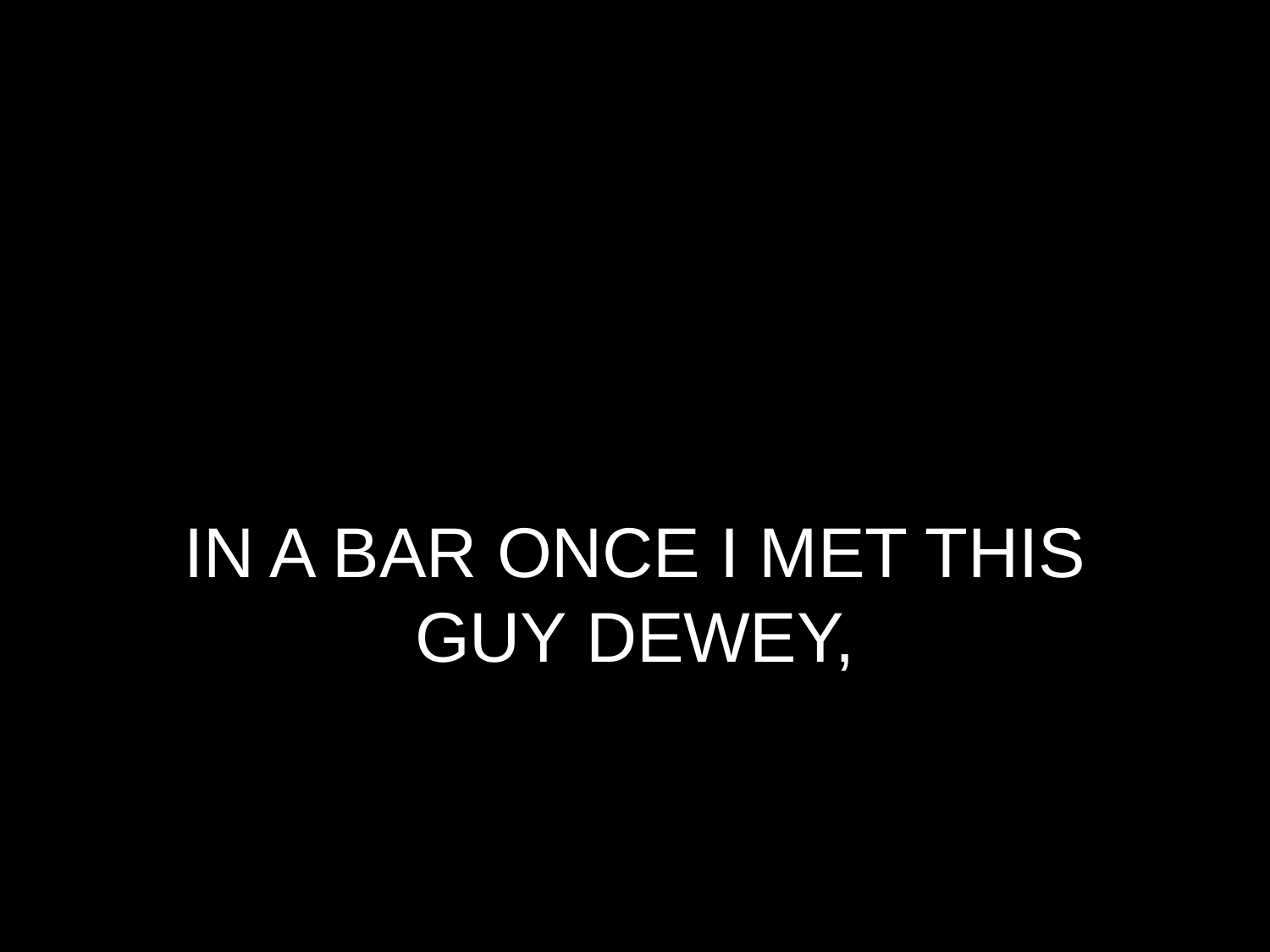

# IN A BAR ONCE I MET THIS GUY DEWEY,